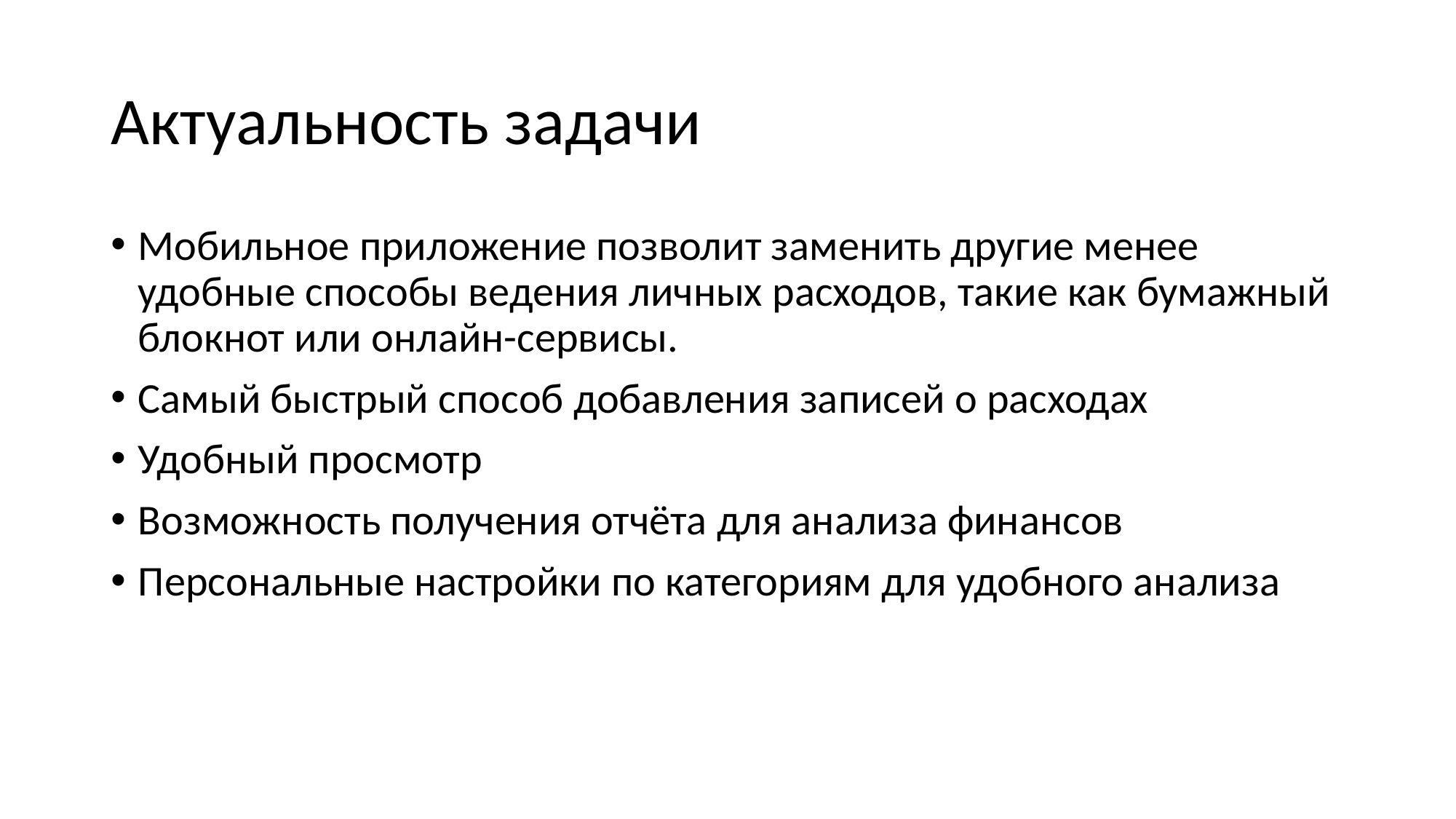

# Актуальность задачи
Мобильное приложение позволит заменить другие менее удобные способы ведения личных расходов, такие как бумажный блокнот или онлайн-сервисы.
Самый быстрый способ добавления записей о расходах
Удобный просмотр
Возможность получения отчёта для анализа финансов
Персональные настройки по категориям для удобного анализа